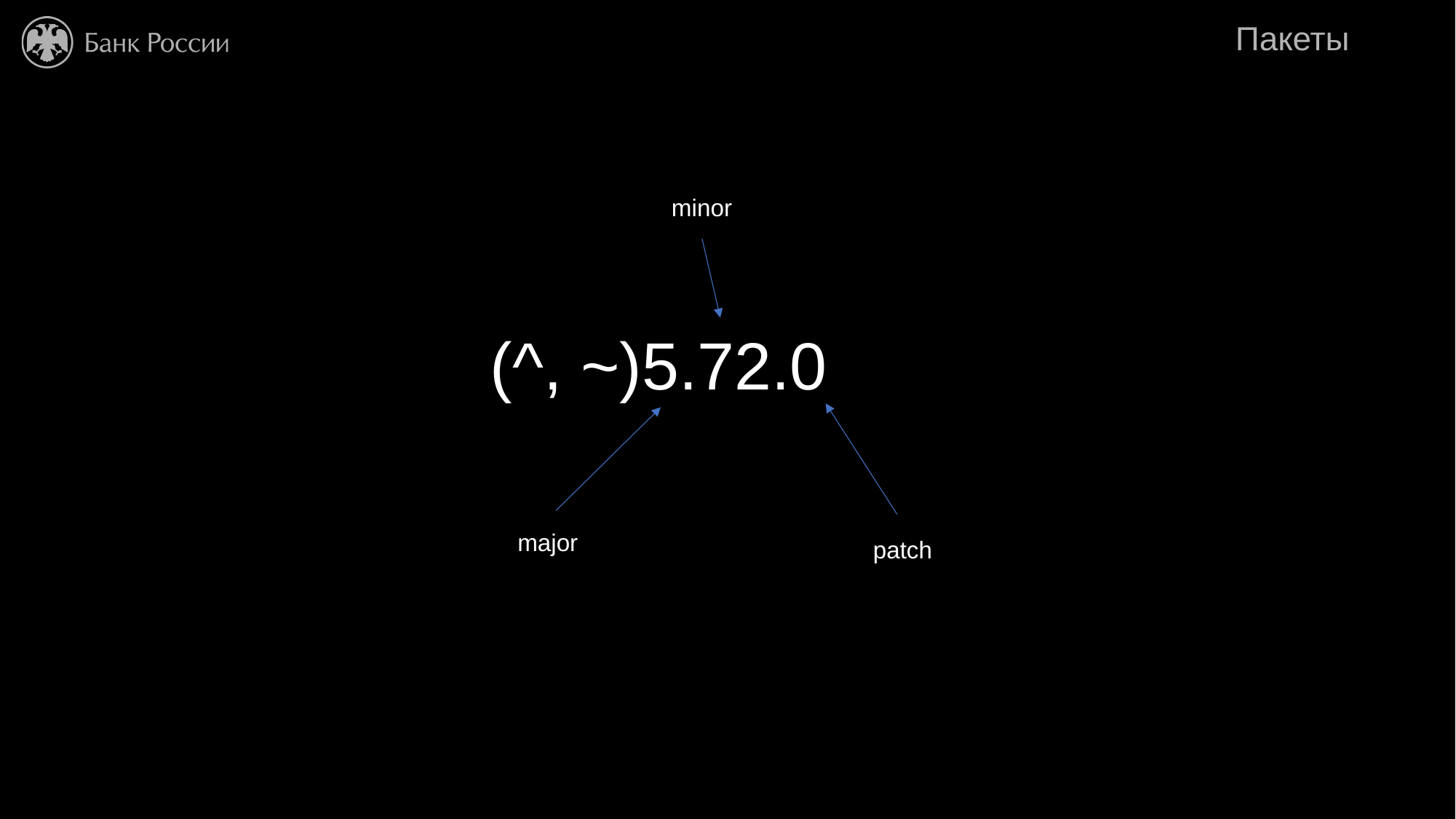

# Пакеты
minor
(^, ~)5.72.0
major
patch